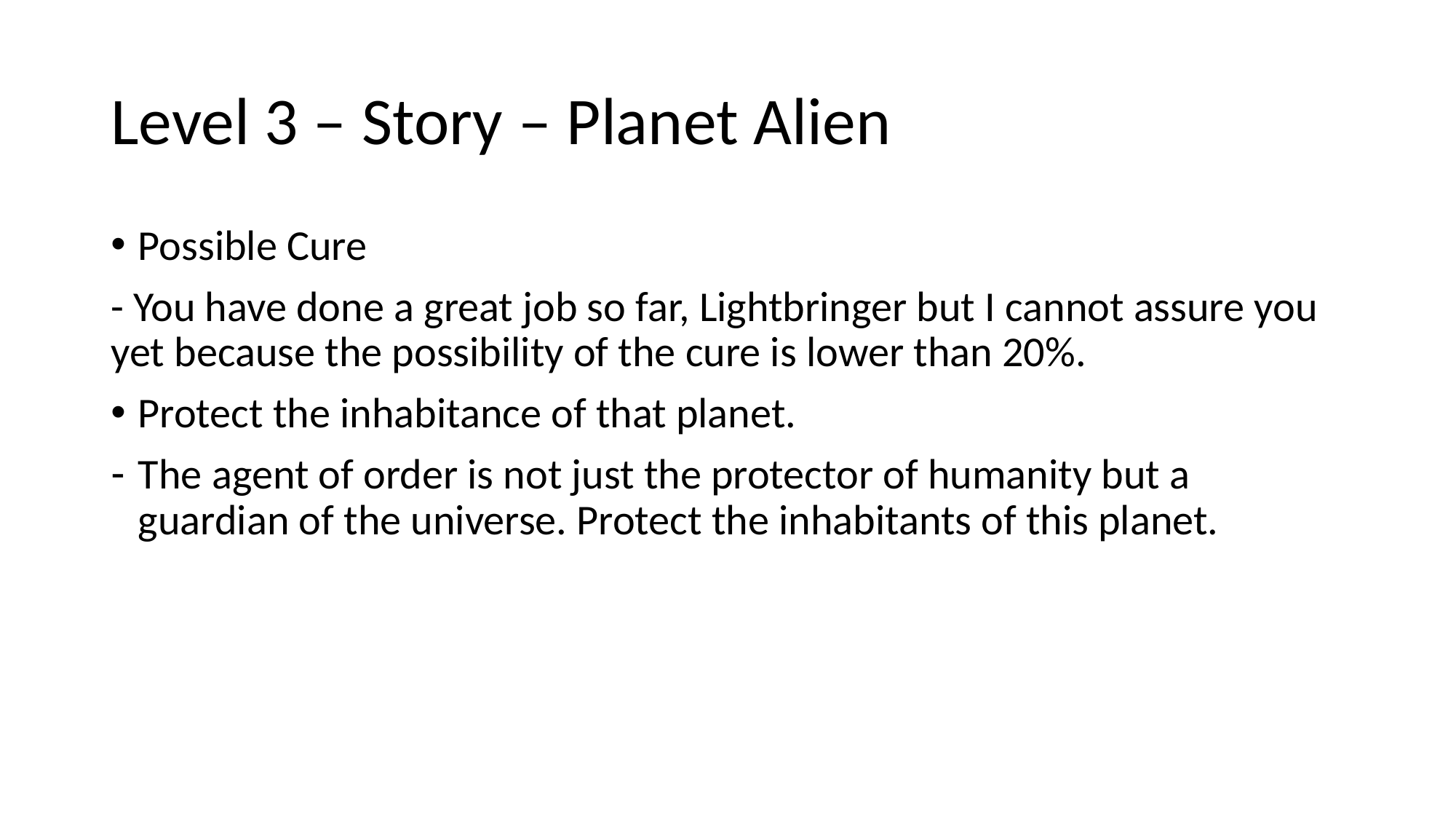

# Level 3 – Story – Planet Alien
Possible Cure
- You have done a great job so far, Lightbringer but I cannot assure you yet because the possibility of the cure is lower than 20%.
Protect the inhabitance of that planet.
The agent of order is not just the protector of humanity but a guardian of the universe. Protect the inhabitants of this planet.